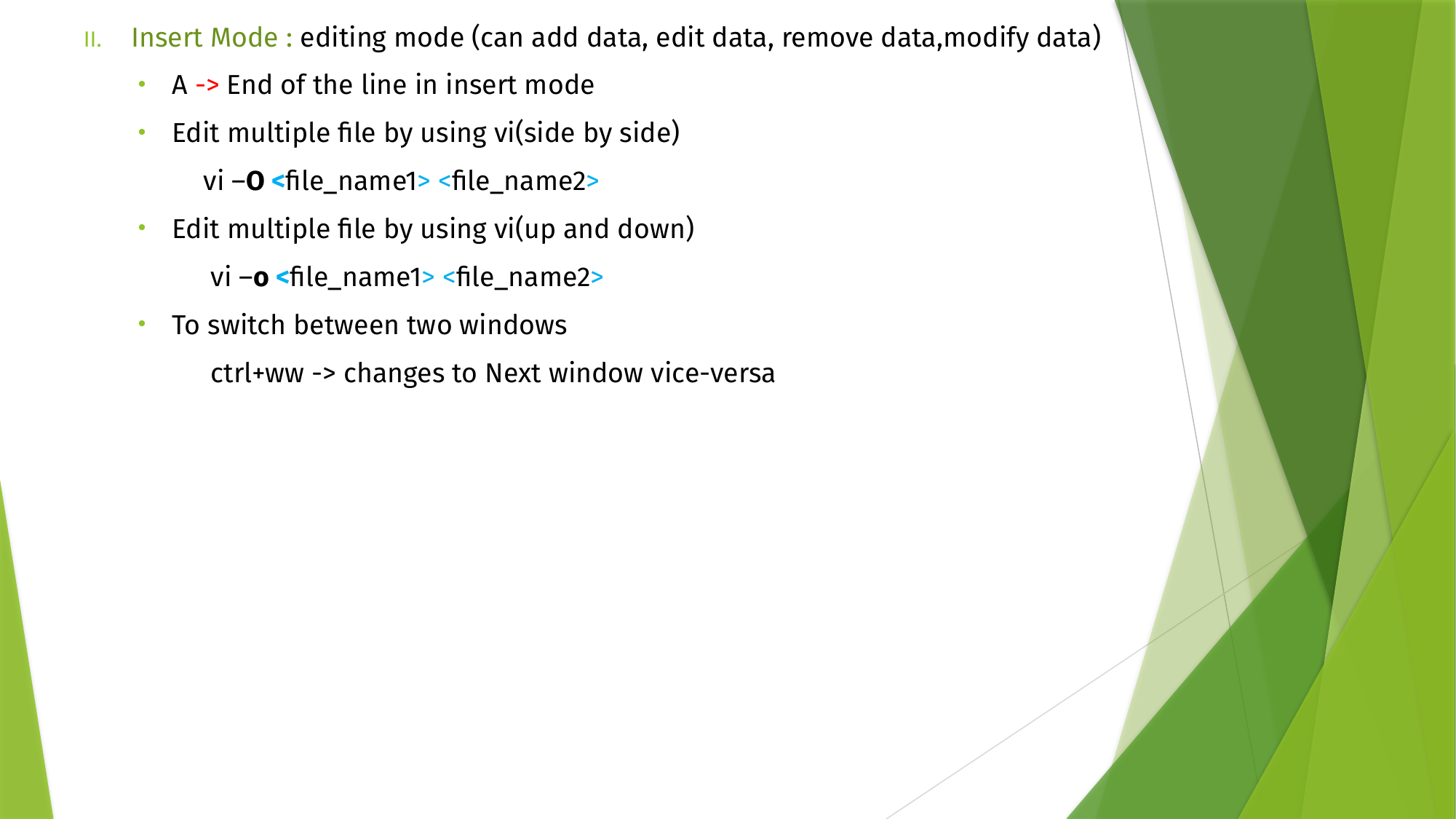

Insert Mode : editing mode (can add data, edit data, remove data,modify data)
A -> End of the line in insert mode
Edit multiple file by using vi(side by side)
         vi –O <file_name1> <file_name2>
Edit multiple file by using vi(up and down)
          vi –o <file_name1> <file_name2>
To switch between two windows
          ctrl+ww -> changes to Next window vice-versa